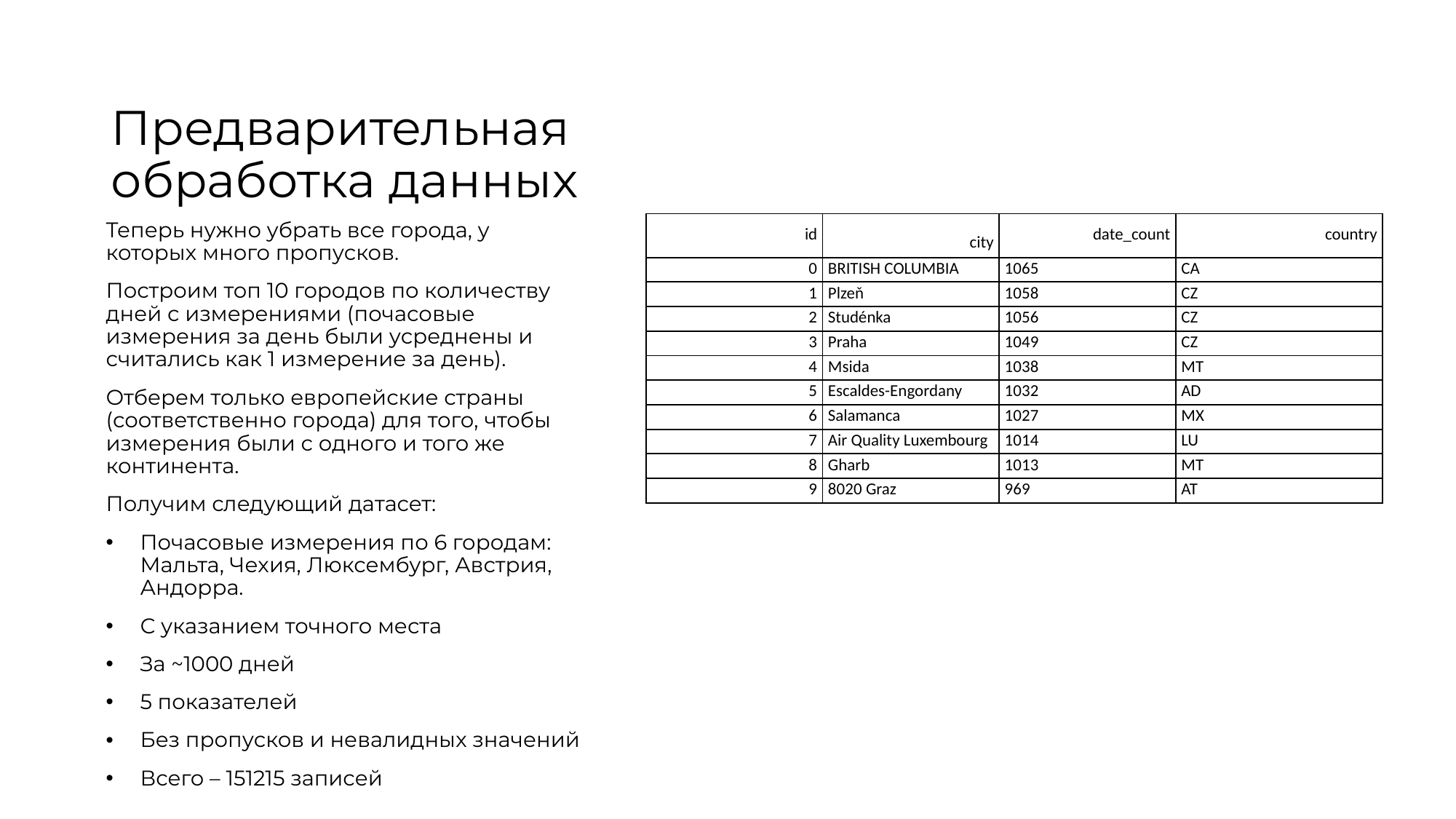

# Предварительная обработка данных
Теперь нужно убрать все города, у которых много пропусков.
Построим топ 10 городов по количеству дней с измерениями (почасовые измерения за день были усреднены и считались как 1 измерение за день).
Отберем только европейские страны (соответственно города) для того, чтобы измерения были с одного и того же континента.
Получим следующий датасет:
Почасовые измерения по 6 городам: Мальта, Чехия, Люксембург, Австрия, Андорра.
С указанием точного места
За ~1000 дней
5 показателей
Без пропусков и невалидных значений
Всего – 151215 записей

| id | city | date\_count | country |
| --- | --- | --- | --- |
| 0 | BRITISH COLUMBIA | 1065 | CA |
| 1 | Plzeň | 1058 | CZ |
| 2 | Studénka | 1056 | CZ |
| 3 | Praha | 1049 | CZ |
| 4 | Msida | 1038 | MT |
| 5 | Escaldes-Engordany | 1032 | AD |
| 6 | Salamanca | 1027 | MX |
| 7 | Air Quality Luxembourg | 1014 | LU |
| 8 | Gharb | 1013 | MT |
| 9 | 8020 Graz | 969 | AT |